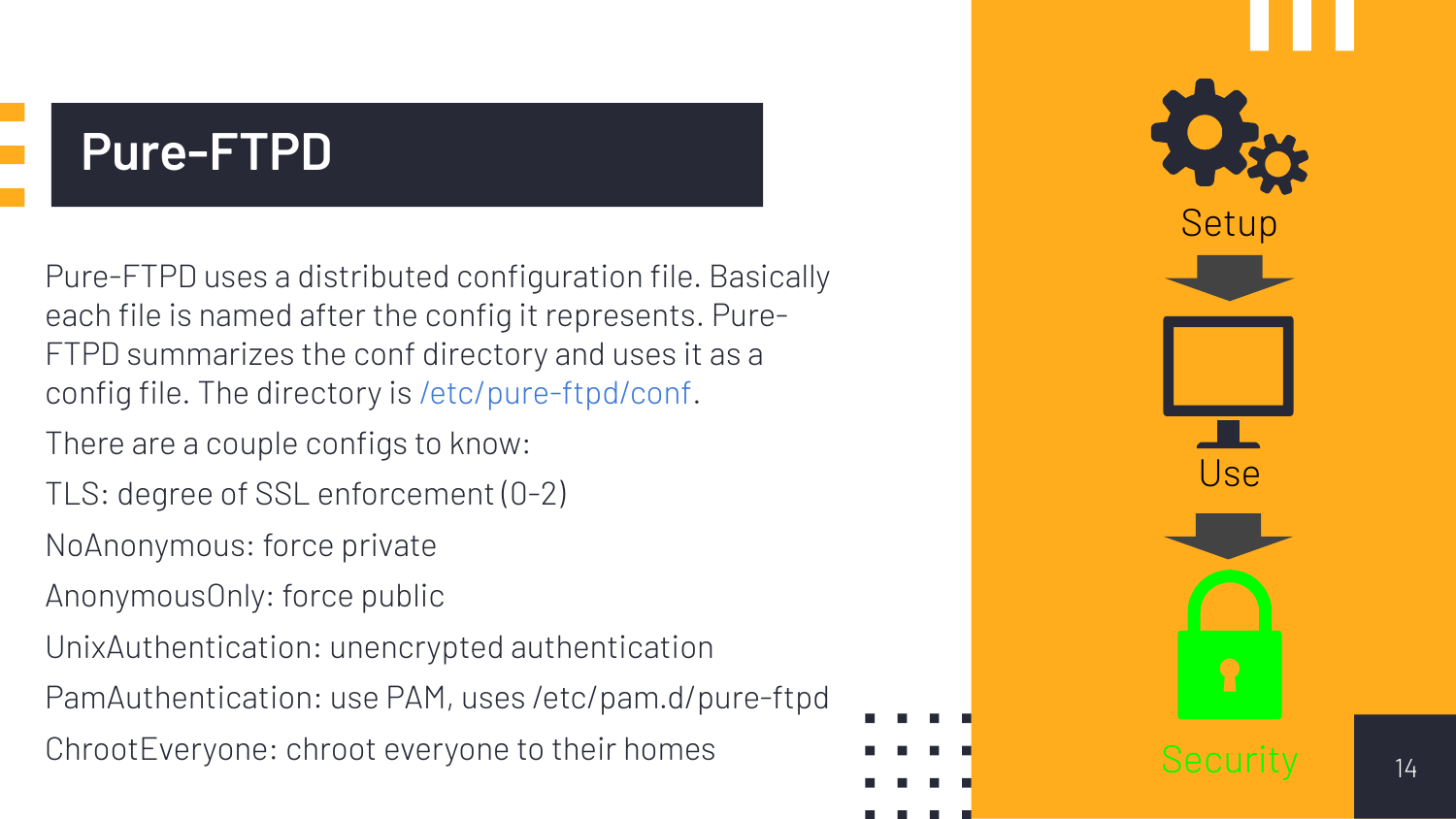

# Pure-FTPD
Setup
Pure-FTPD uses a distributed configuration file. Basically each file is named after the config it represents. Pure-FTPD summarizes the conf directory and uses it as a config file. The directory is /etc/pure-ftpd/conf.
There are a couple configs to know:
TLS: degree of SSL enforcement (0-2)
NoAnonymous: force private
AnonymousOnly: force public
UnixAuthentication: unencrypted authentication
PamAuthentication: use PAM, uses /etc/pam.d/pure-ftpd
ChrootEveryone: chroot everyone to their homes

Use

14
Security